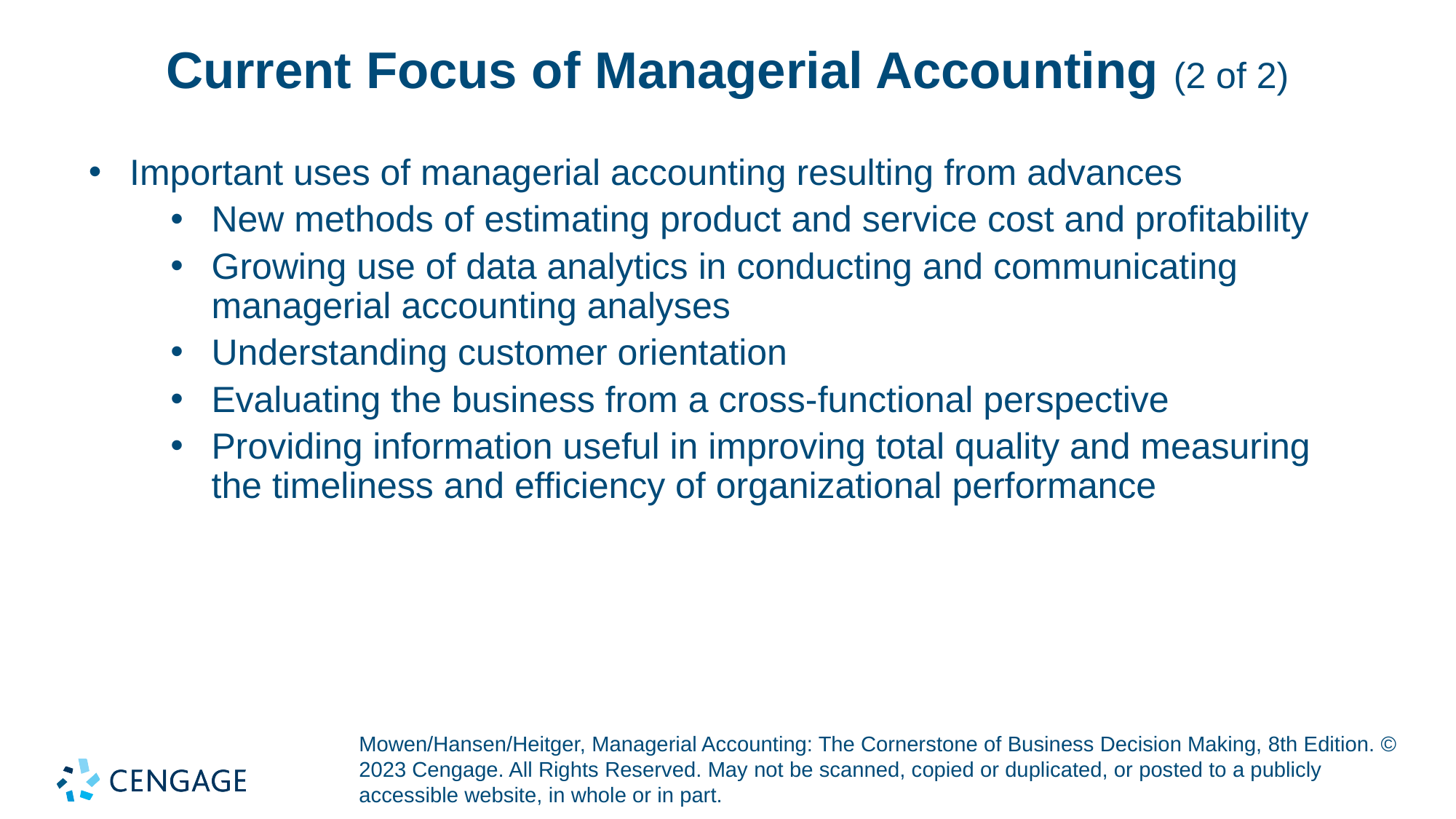

# Current Focus of Managerial Accounting (2 of 2)
Important uses of managerial accounting resulting from advances
New methods of estimating product and service cost and profitability
Growing use of data analytics in conducting and communicating managerial accounting analyses
Understanding customer orientation
Evaluating the business from a cross-functional perspective
Providing information useful in improving total quality and measuring the timeliness and efficiency of organizational performance